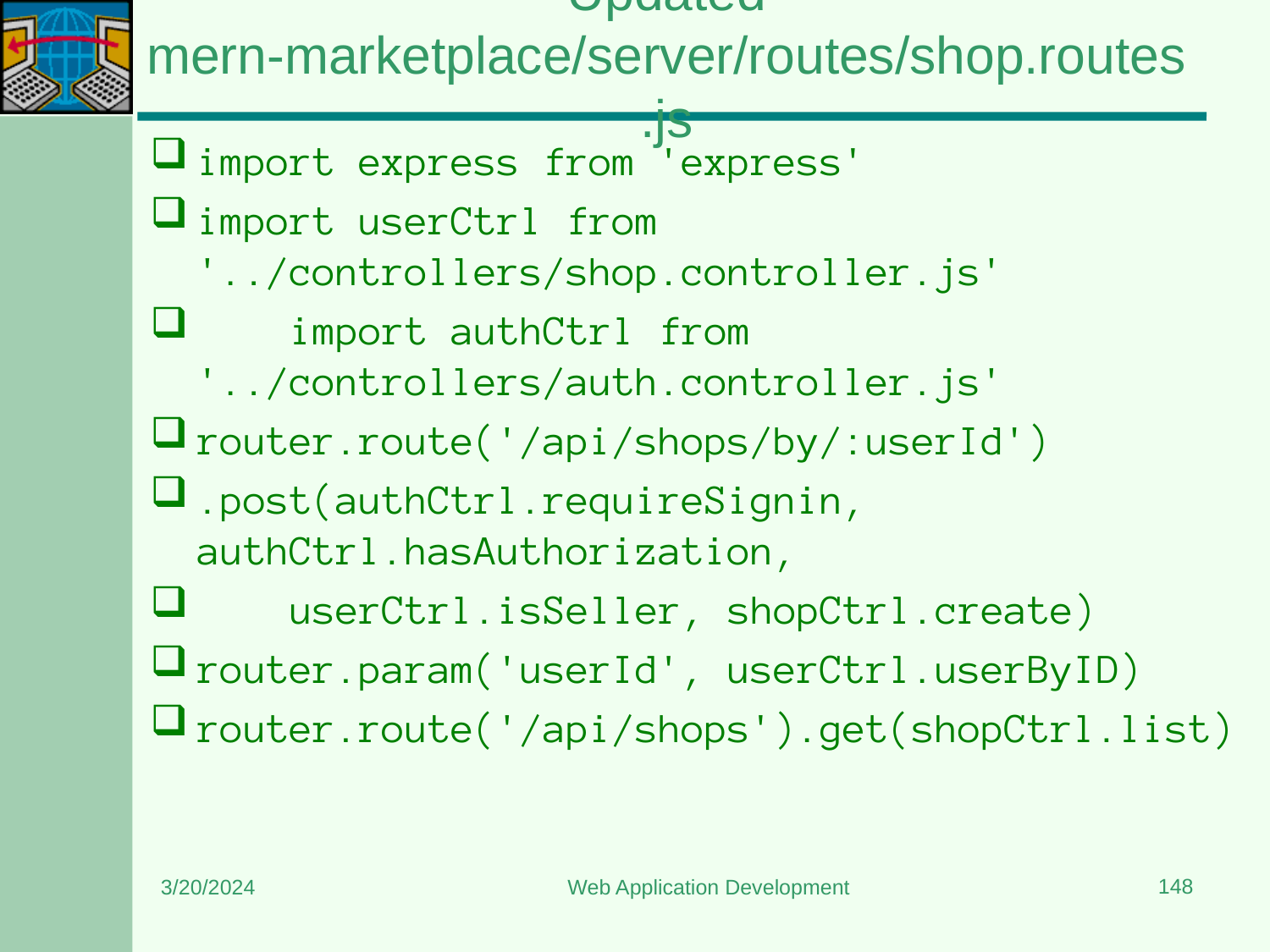

# Updated mern-marketplace/server/routes/shop.routes.js
import express from 'express'
import userCtrl from '../controllers/shop.controller.js'
    import authCtrl from '../controllers/auth.controller.js'
router.route('/api/shops/by/:userId')
.post(authCtrl.requireSignin, authCtrl.hasAuthorization,
    userCtrl.isSeller, shopCtrl.create)
router.param('userId', userCtrl.userByID)
router.route('/api/shops').get(shopCtrl.list)

148
3/20/2024
Web Application Development